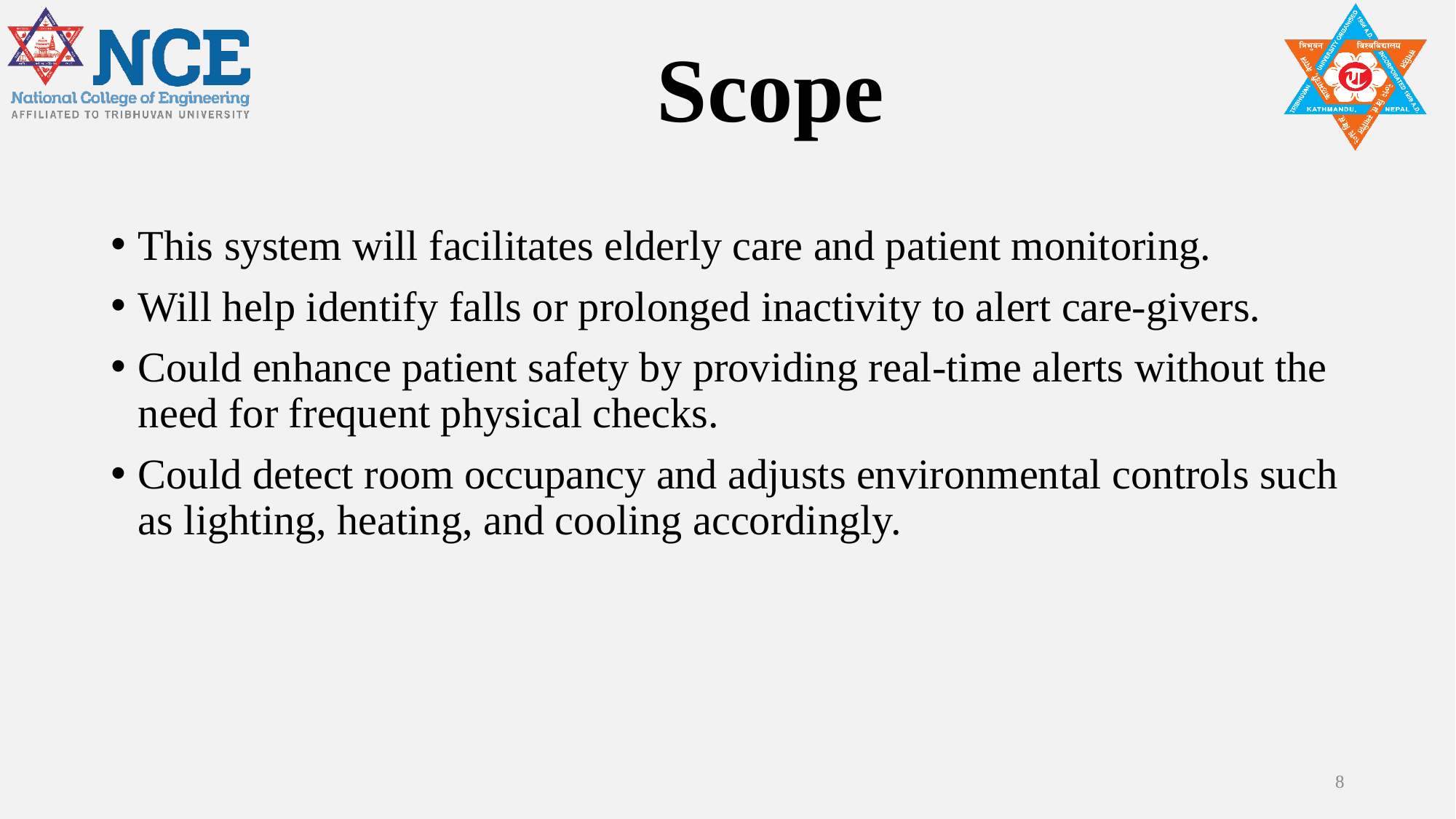

# Scope
This system will facilitates elderly care and patient monitoring.
Will help identify falls or prolonged inactivity to alert care-givers.
Could enhance patient safety by providing real-time alerts without the need for frequent physical checks.
Could detect room occupancy and adjusts environmental controls such as lighting, heating, and cooling accordingly.
8